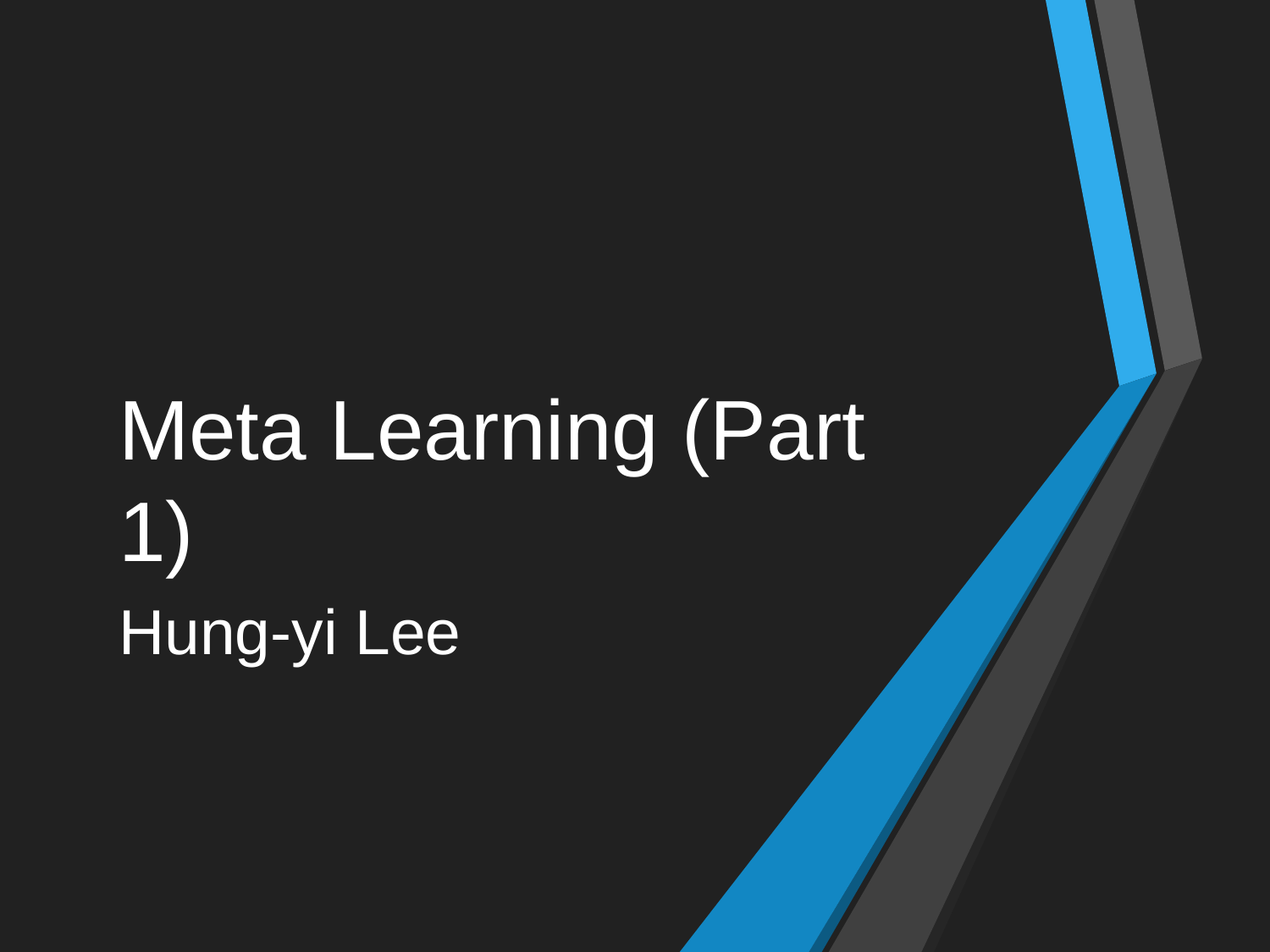

# Meta Learning (Part 1)
Hung-yi Lee